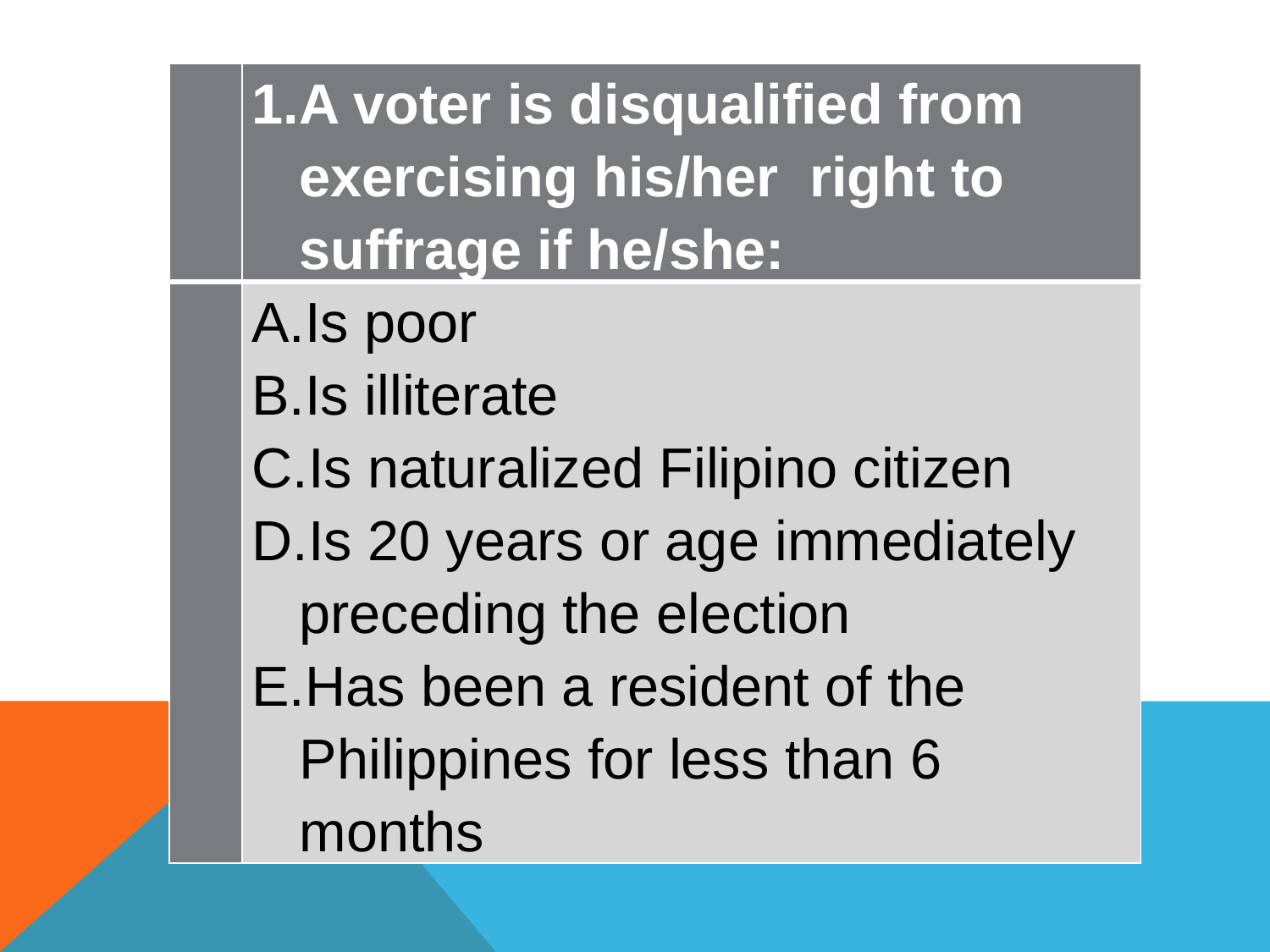

#
|  | A voter is disqualified from exercising his/her right to suffrage if he/she: |
| --- | --- |
|  | Is poor Is illiterate Is naturalized Filipino citizen Is 20 years or age immediately preceding the election Has been a resident of the Philippines for less than 6 months |